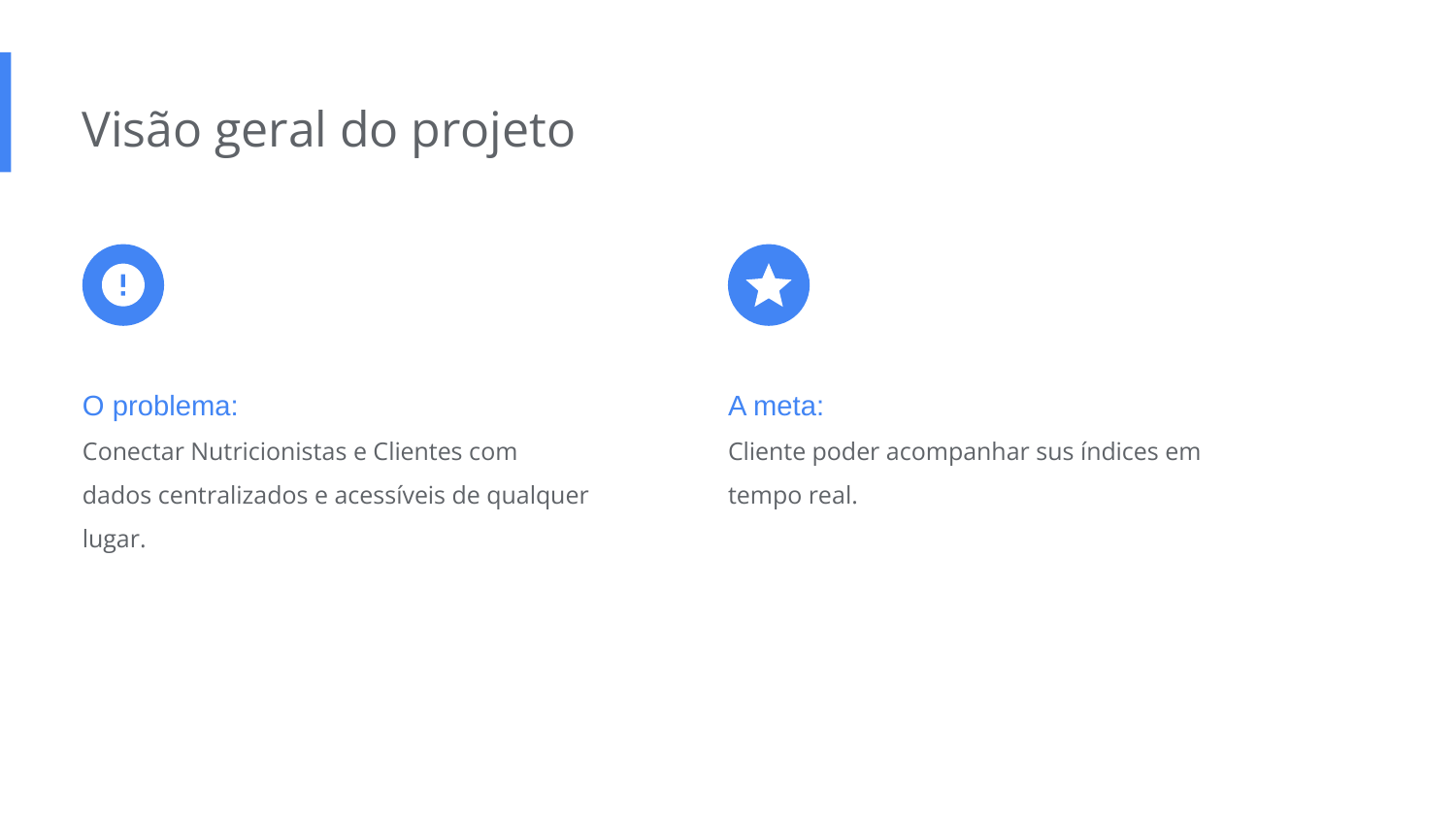

Visão geral do projeto

O problema:
Conectar Nutricionistas e Clientes com
dados centralizados e acessíveis de qualquer
lugar.
A meta:
Cliente poder acompanhar sus índices em tempo real.